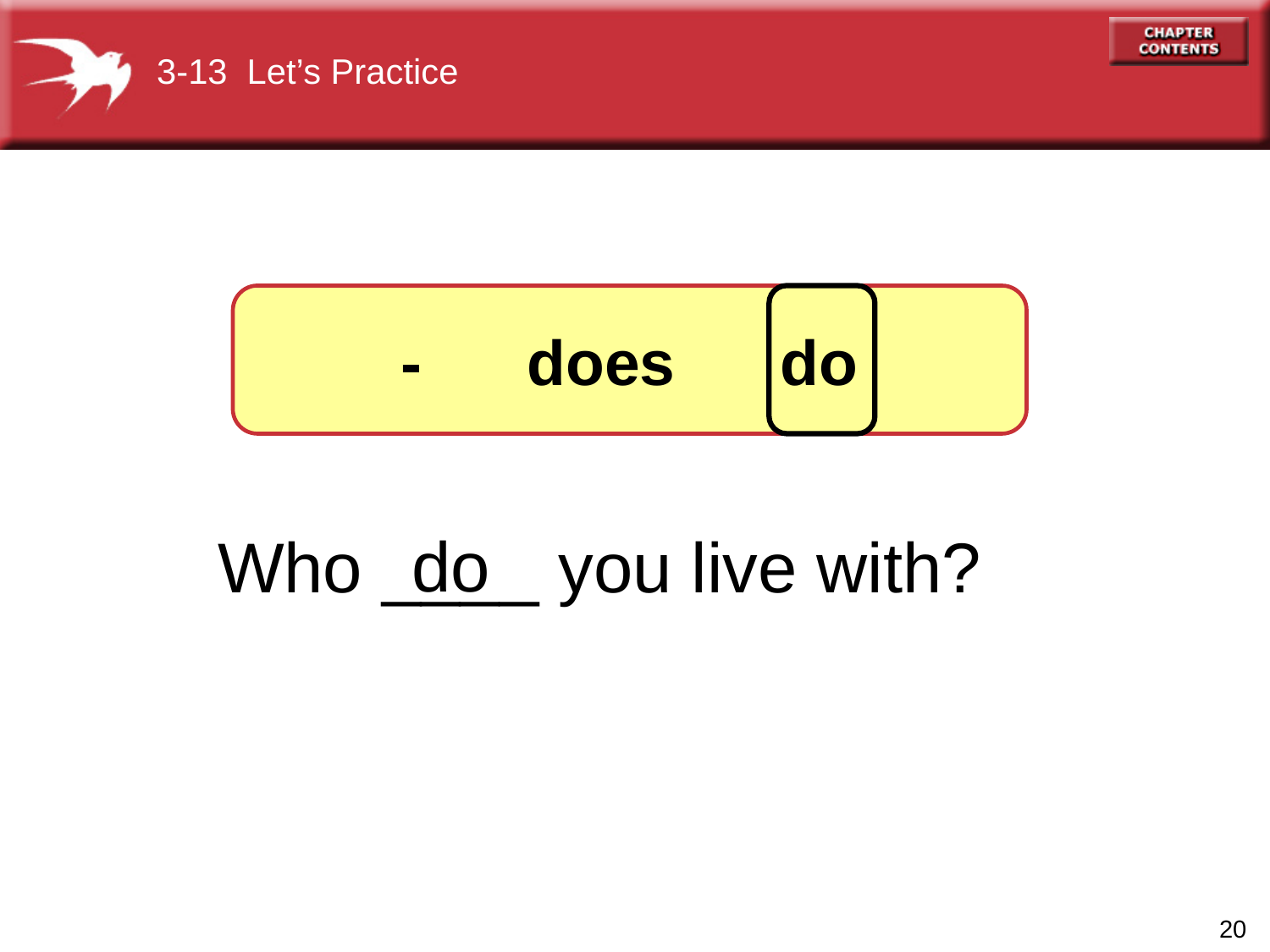

3-13  Let’s Practice
-      does      do

do
Who ____ you live with?
20